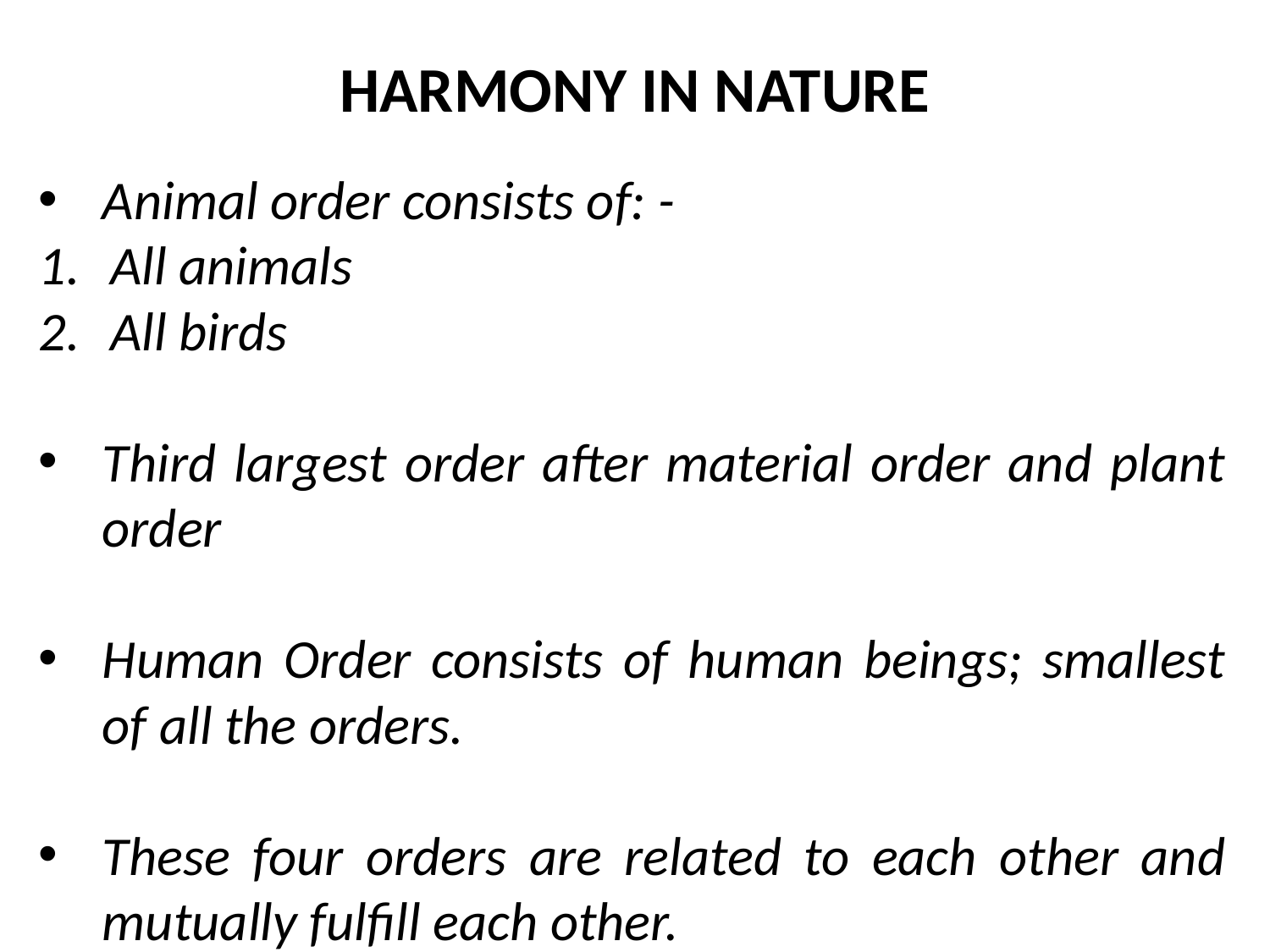

HARMONY IN NATURE
Animal order consists of: -
All animals
All birds

Third largest order after material order and plant order

Human Order consists of human beings; smallest of all the orders.

These four orders are related to each other and mutually fulfill each other.